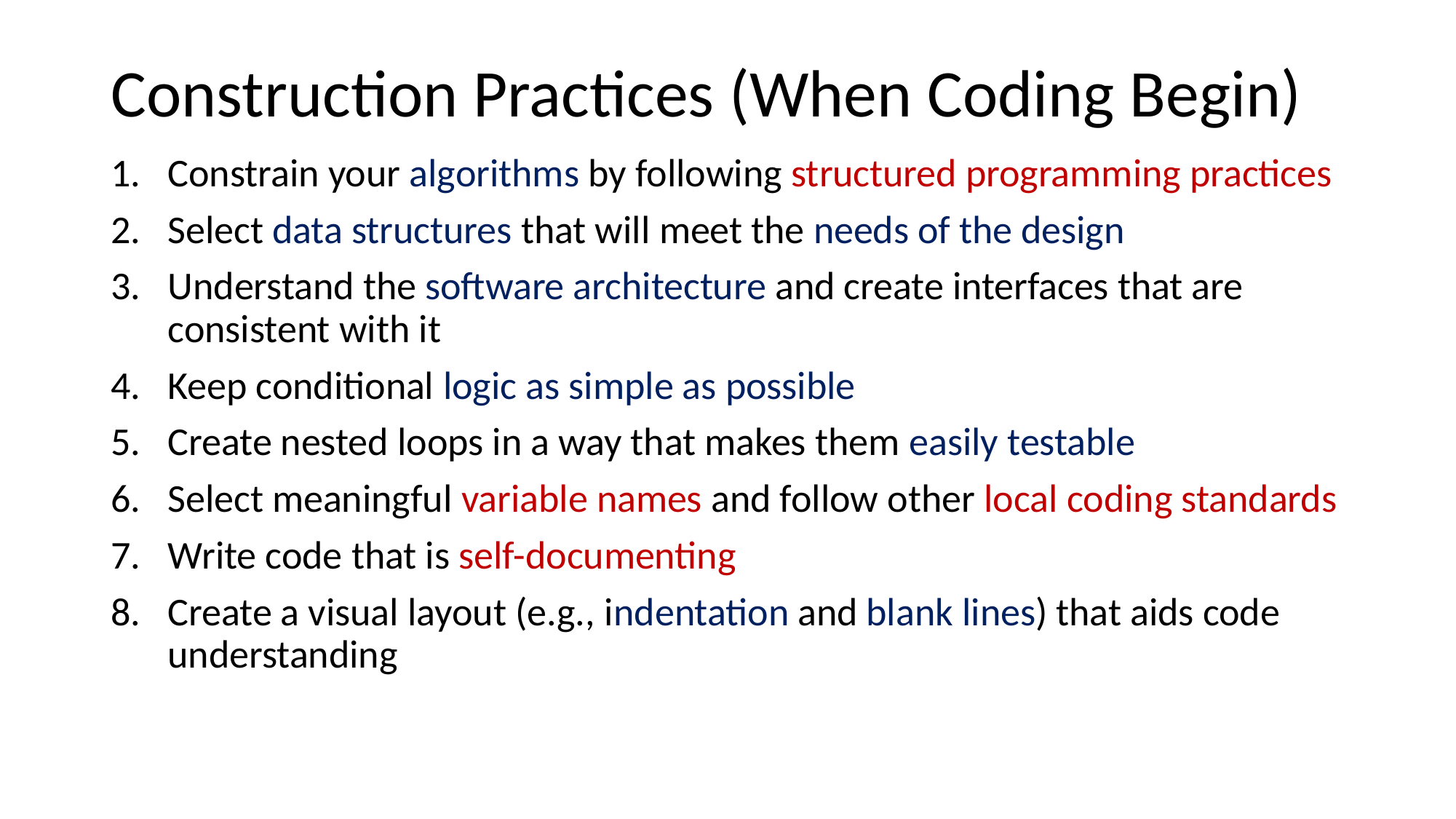

# Construction Practices (When Coding Begin)
Constrain your algorithms by following structured programming practices
Select data structures that will meet the needs of the design
Understand the software architecture and create interfaces that are consistent with it
Keep conditional logic as simple as possible
Create nested loops in a way that makes them easily testable
Select meaningful variable names and follow other local coding standards
Write code that is self-documenting
Create a visual layout (e.g., indentation and blank lines) that aids code understanding